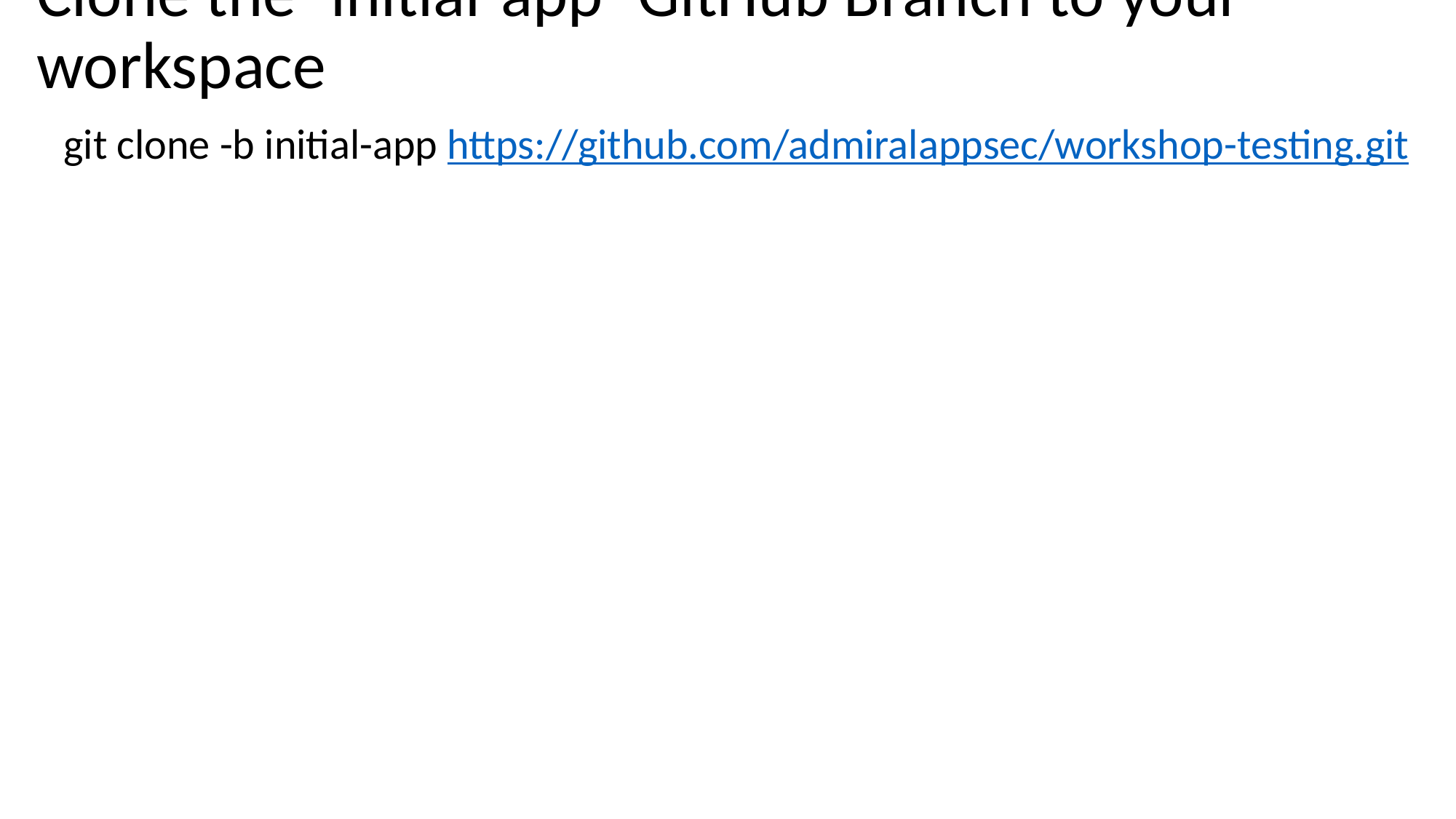

# Clone the `initial-app` GitHub Branch to your workspace
git clone -b initial-app https://github.com/admiralappsec/workshop-testing.git